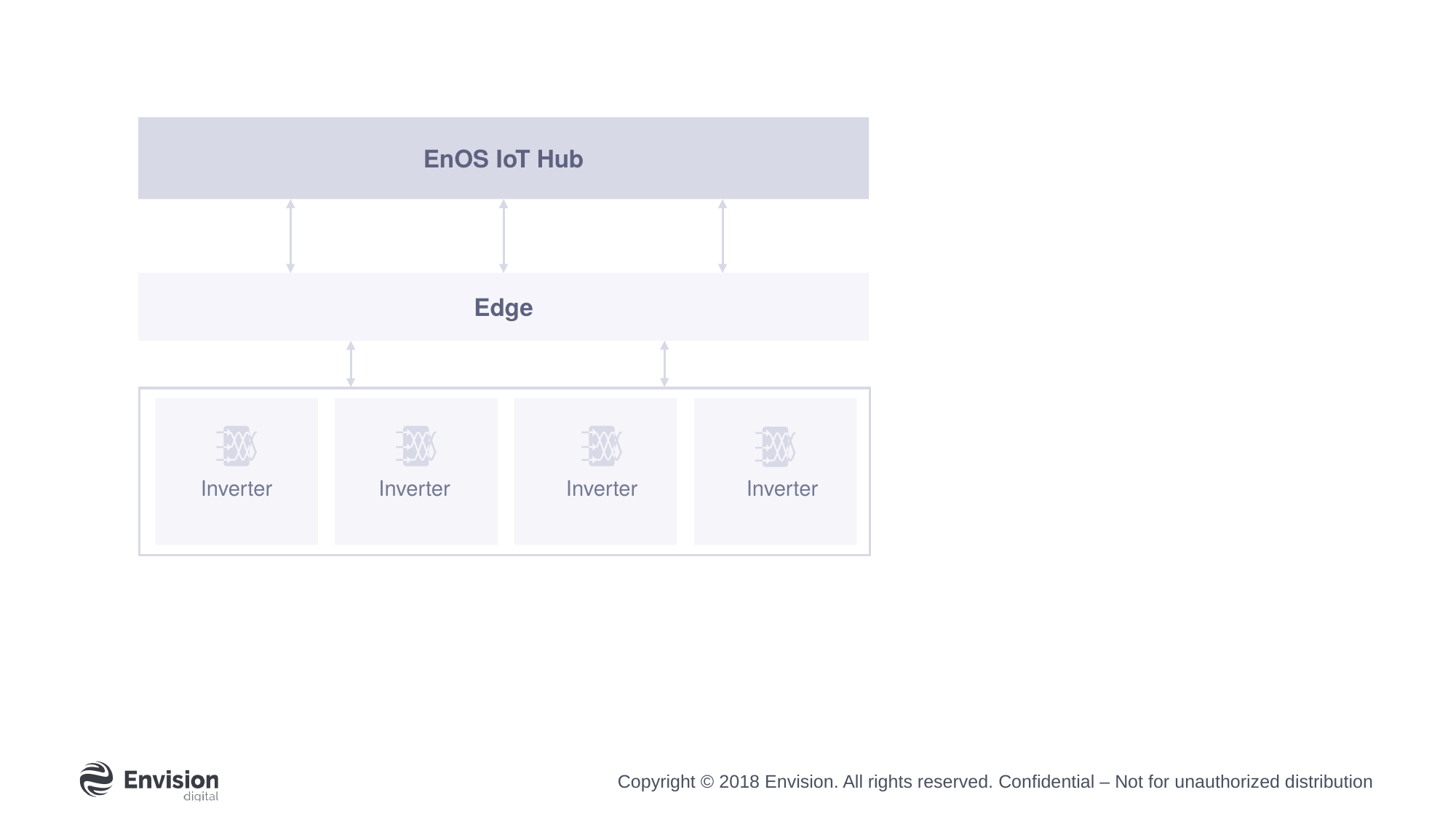

EnOS IoT Hub
Edge

Inverter
Inverter
Inverter
Inverter